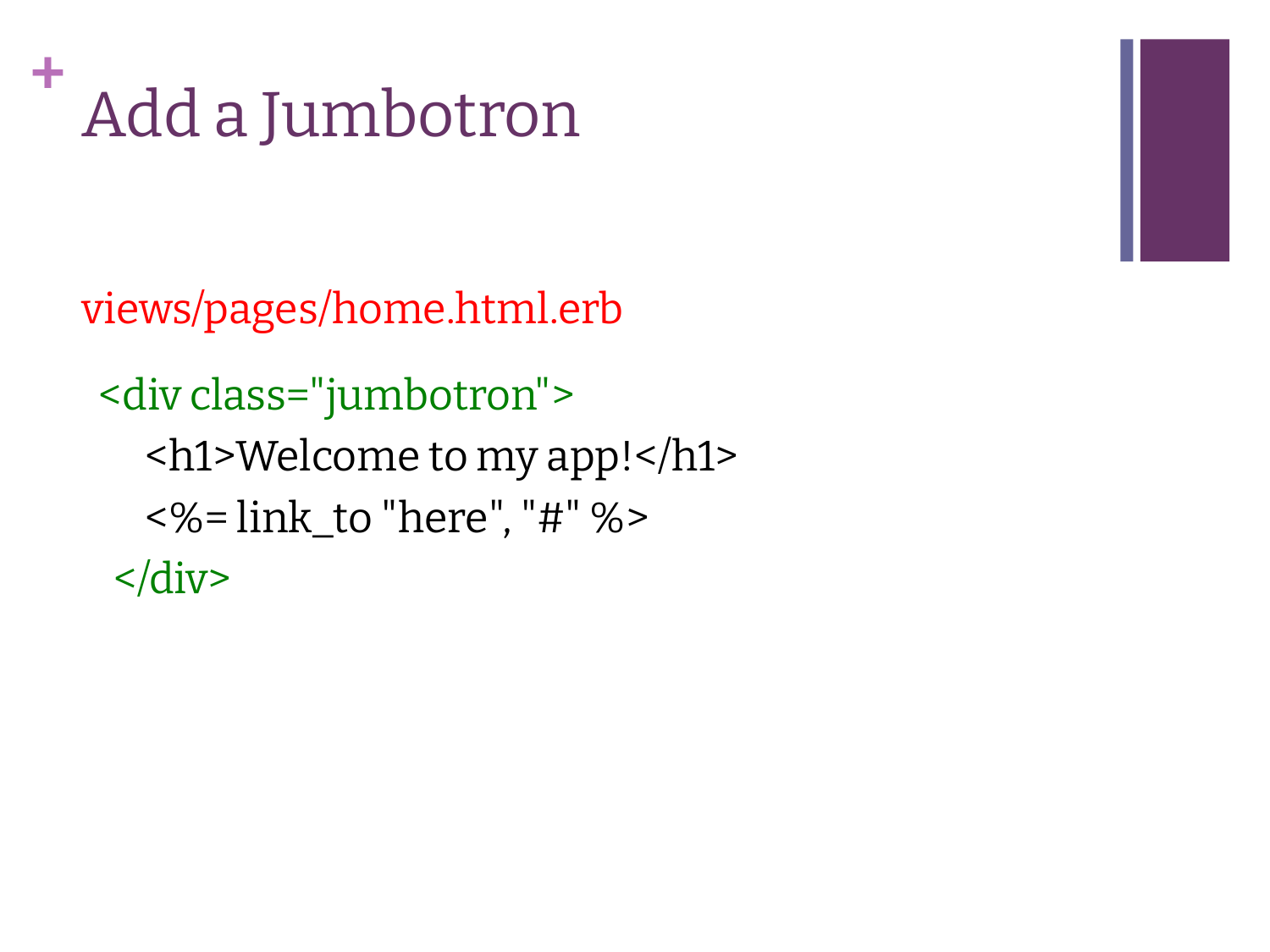

# Add a Jumbotron
views/pages/home.html.erb
  <div class="jumbotron">
<h1>Welcome to my app!</h1>
<%= link_to "here", "#" %>
</div>